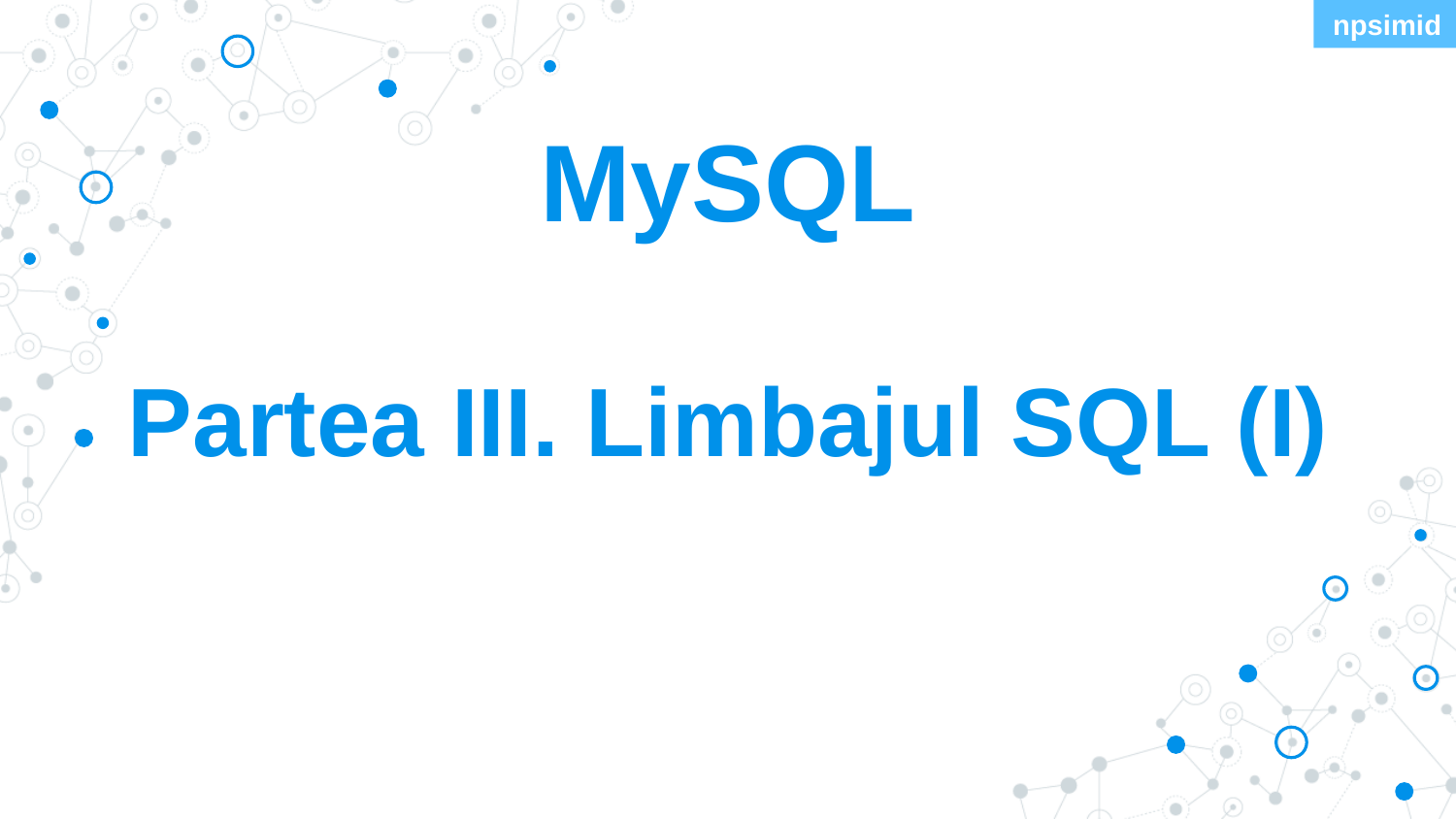

npsimid
MySQL

Partea III. Limbajul SQL (I)